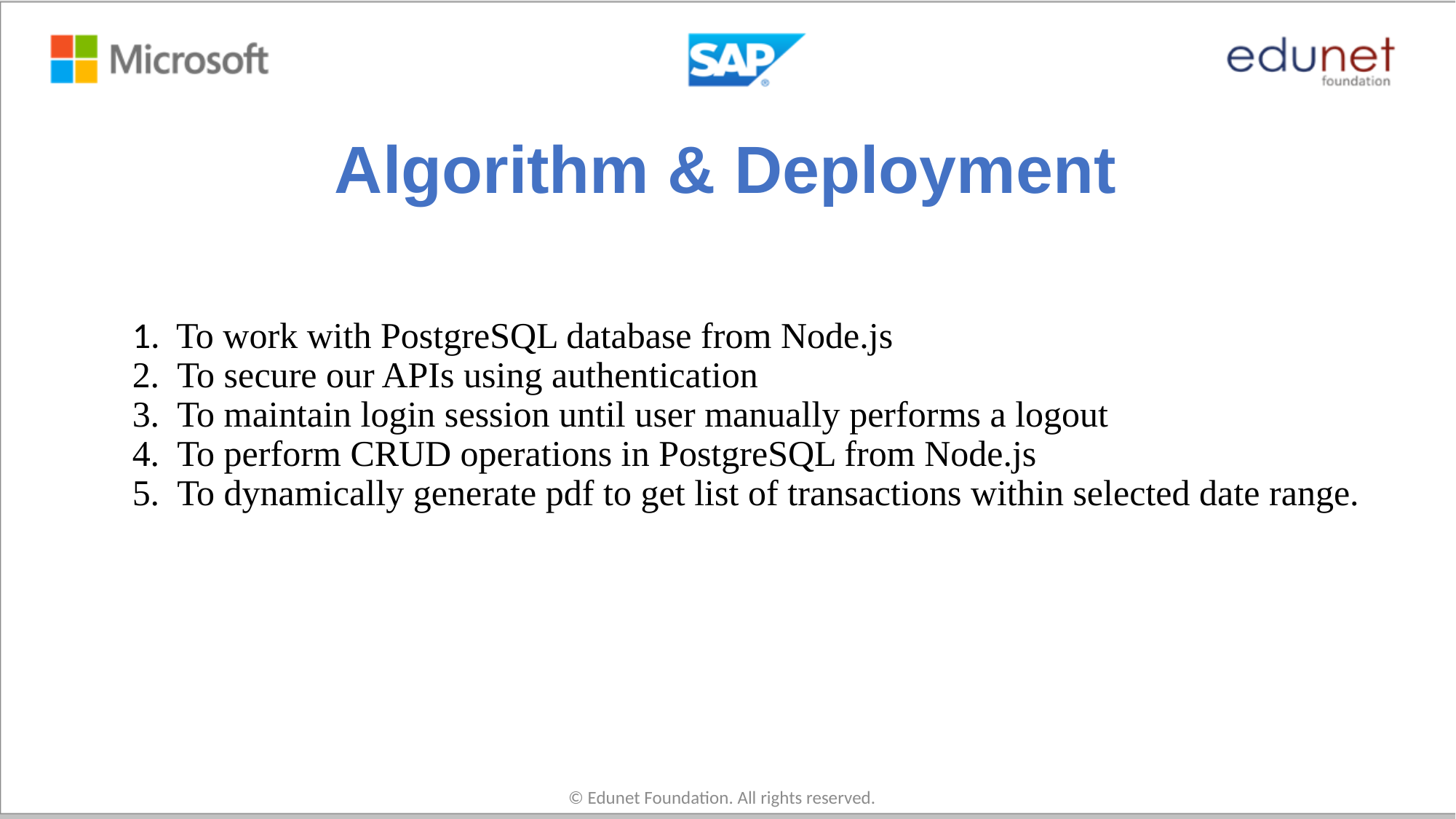

# Algorithm & Deployment
1.  To work with PostgreSQL database from Node.js
2.  To secure our APIs using authentication
3.  To maintain login session until user manually performs a logout
4.  To perform CRUD operations in PostgreSQL from Node.js
5.  To dynamically generate pdf to get list of transactions within selected date range.
© Edunet Foundation. All rights reserved.